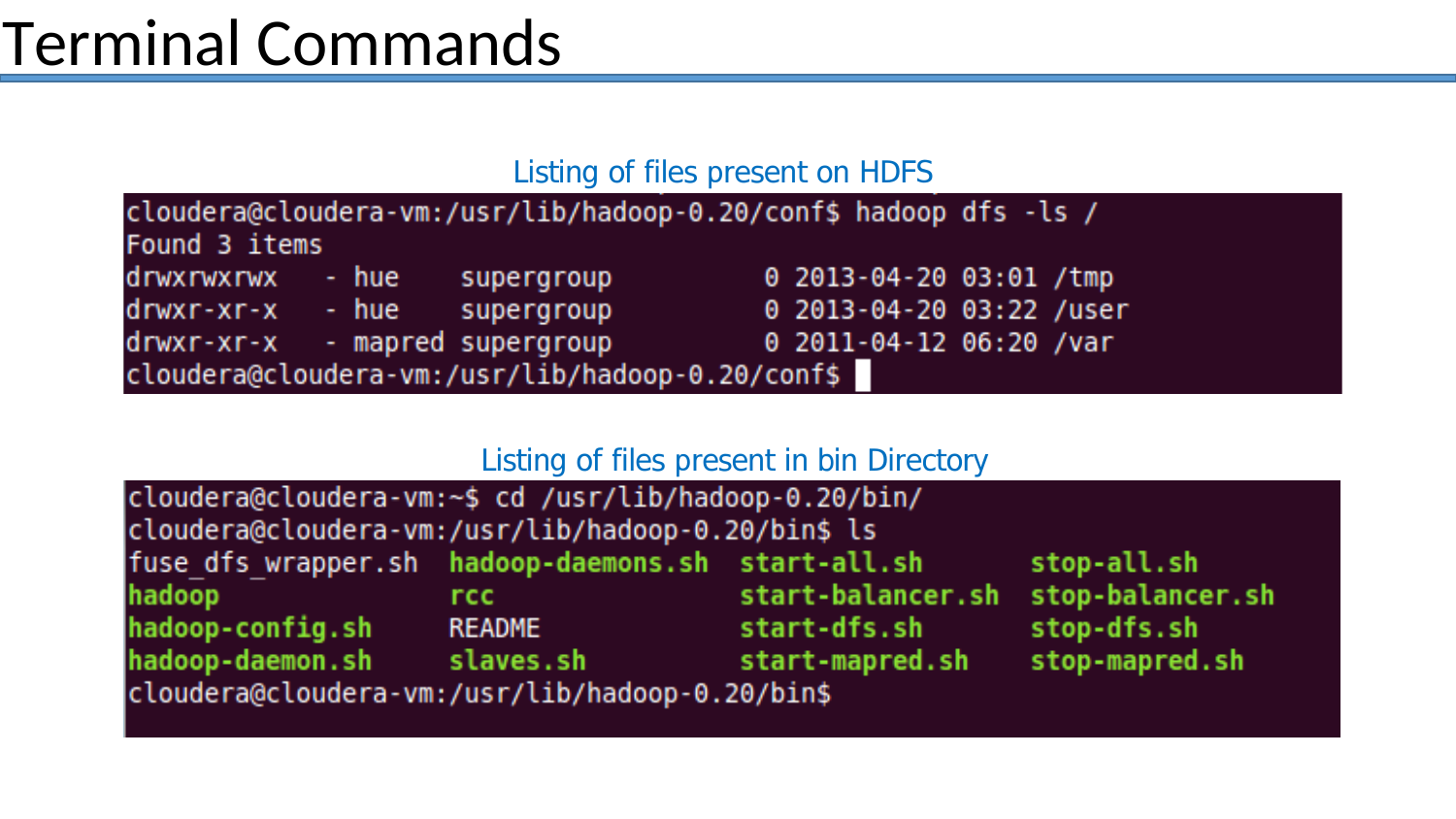

# Terminal Commands

Listing of files present on HDFS

Listing of files present in bin Directory